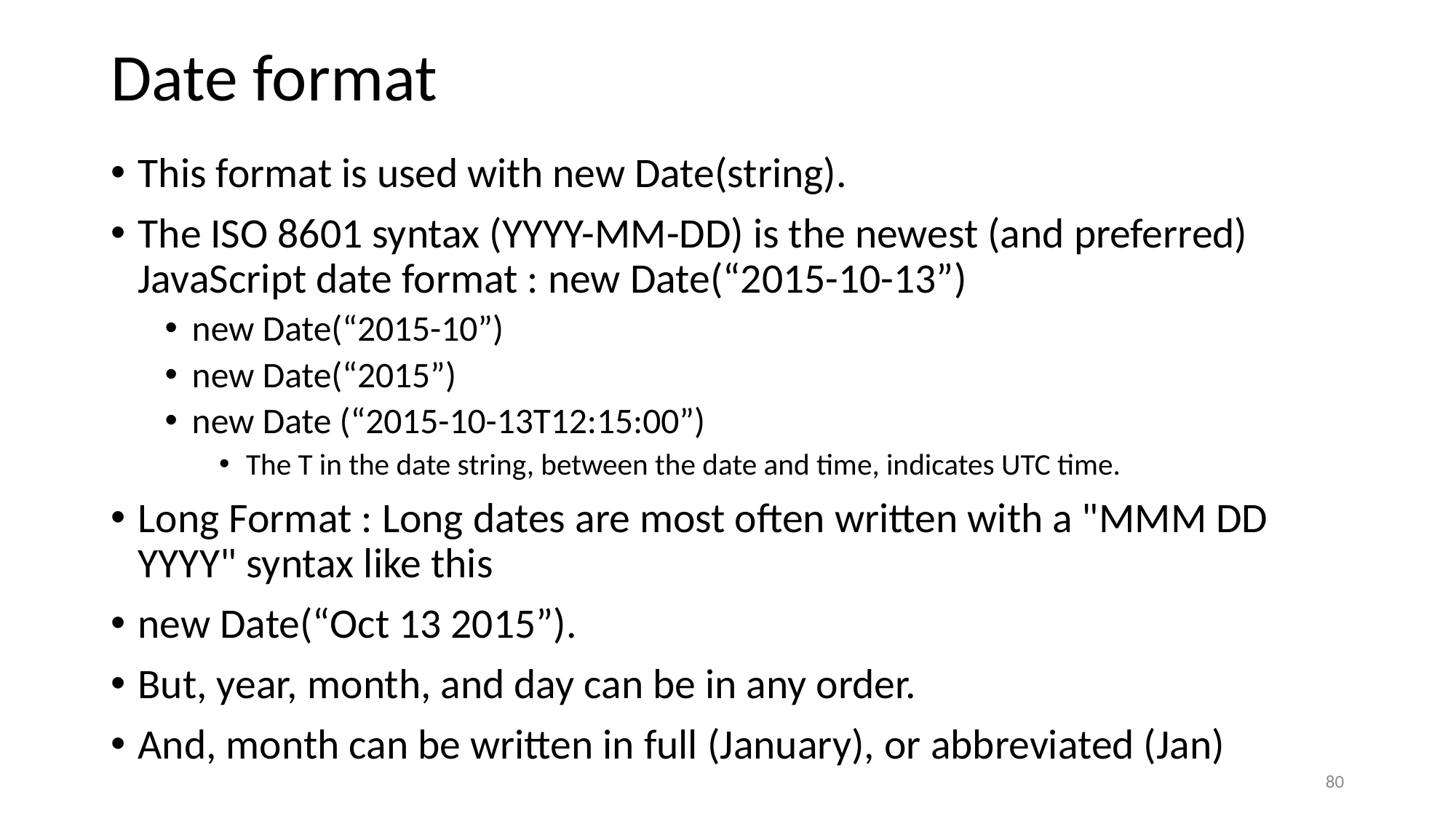

# Date format
This format is used with new Date(string).
The ISO 8601 syntax (YYYY-MM-DD) is the newest (and preferred) JavaScript date format : new Date(“2015-10-13”)
new Date(“2015-10”)
new Date(“2015”)
new Date (“2015-10-13T12:15:00”)
The T in the date string, between the date and time, indicates UTC time.
Long Format : Long dates are most often written with a "MMM DD YYYY" syntax like this
new Date(“Oct 13 2015”).
But, year, month, and day can be in any order.
And, month can be written in full (January), or abbreviated (Jan)
80